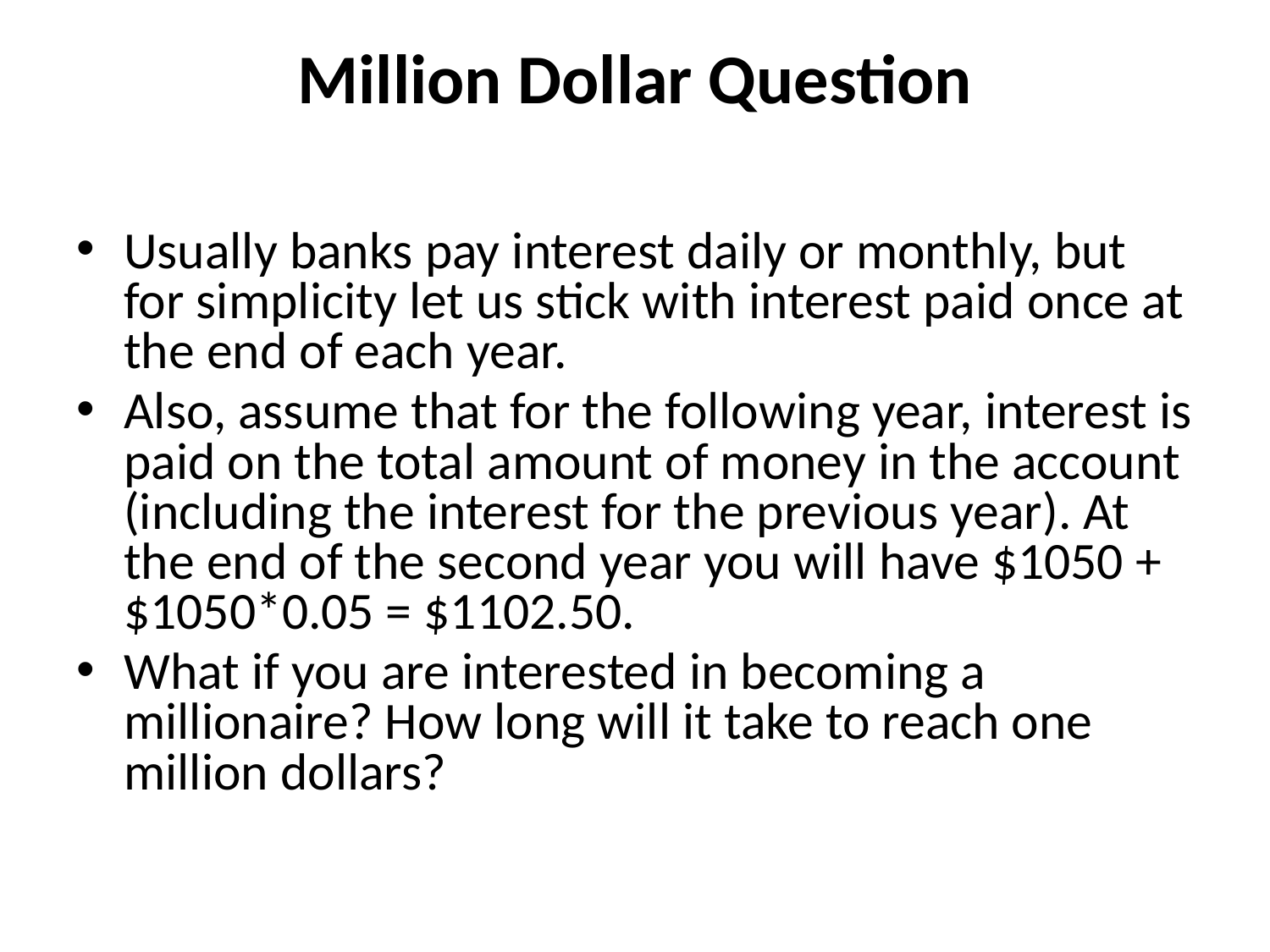

# Million Dollar Question
Usually banks pay interest daily or monthly, but for simplicity let us stick with interest paid once at the end of each year.
Also, assume that for the following year, interest is paid on the total amount of money in the account (including the interest for the previous year). At the end of the second year you will have $1050 + $1050*0.05 = $1102.50.
What if you are interested in becoming a millionaire? How long will it take to reach one million dollars?